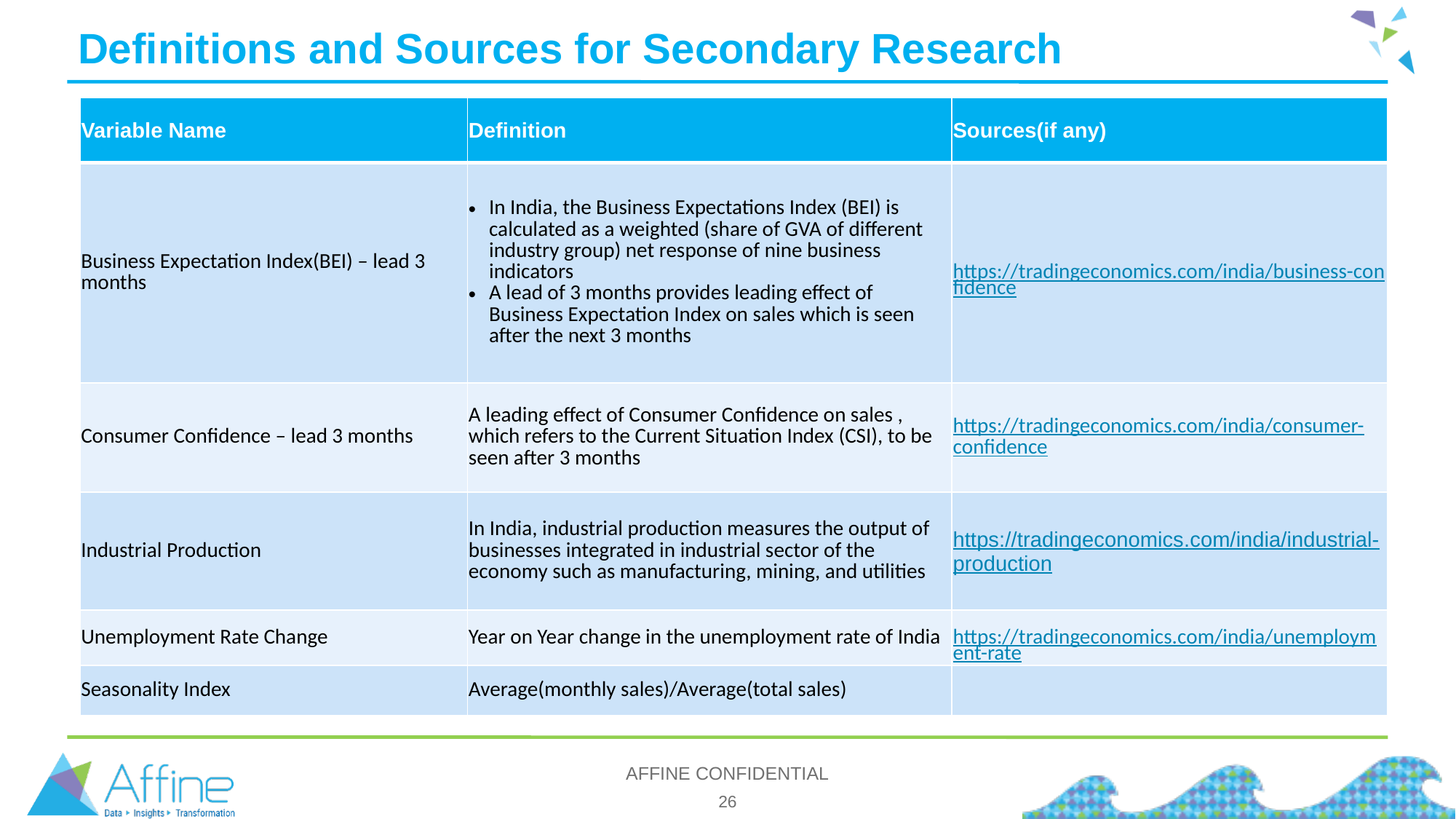

# Definitions and Sources for Secondary Research

| Variable Name | Definition | Sources(if any) |
| --- | --- | --- |
| Business Expectation Index(BEI) – lead 3 months | In India, the Business Expectations Index (BEI) is calculated as a weighted (share of GVA of different industry group) net response of nine business indicators A lead of 3 months provides leading effect of Business Expectation Index on sales which is seen after the next 3 months | https://tradingeconomics.com/india/business-confidence |
| Consumer Confidence – lead 3 months | A leading effect of Consumer Confidence on sales , which refers to the Current Situation Index (CSI), to be seen after 3 months | https://tradingeconomics.com/india/consumer-confidence |
| Industrial Production | In India, industrial production measures the output of businesses integrated in industrial sector of the economy such as manufacturing, mining, and utilities | https://tradingeconomics.com/india/industrial-production |
| Unemployment Rate Change | Year on Year change in the unemployment rate of India | https://tradingeconomics.com/india/unemployment-rate |
| Seasonality Index | Average(monthly sales)/Average(total sales) |  |
AFFINE CONFIDENTIAL
26